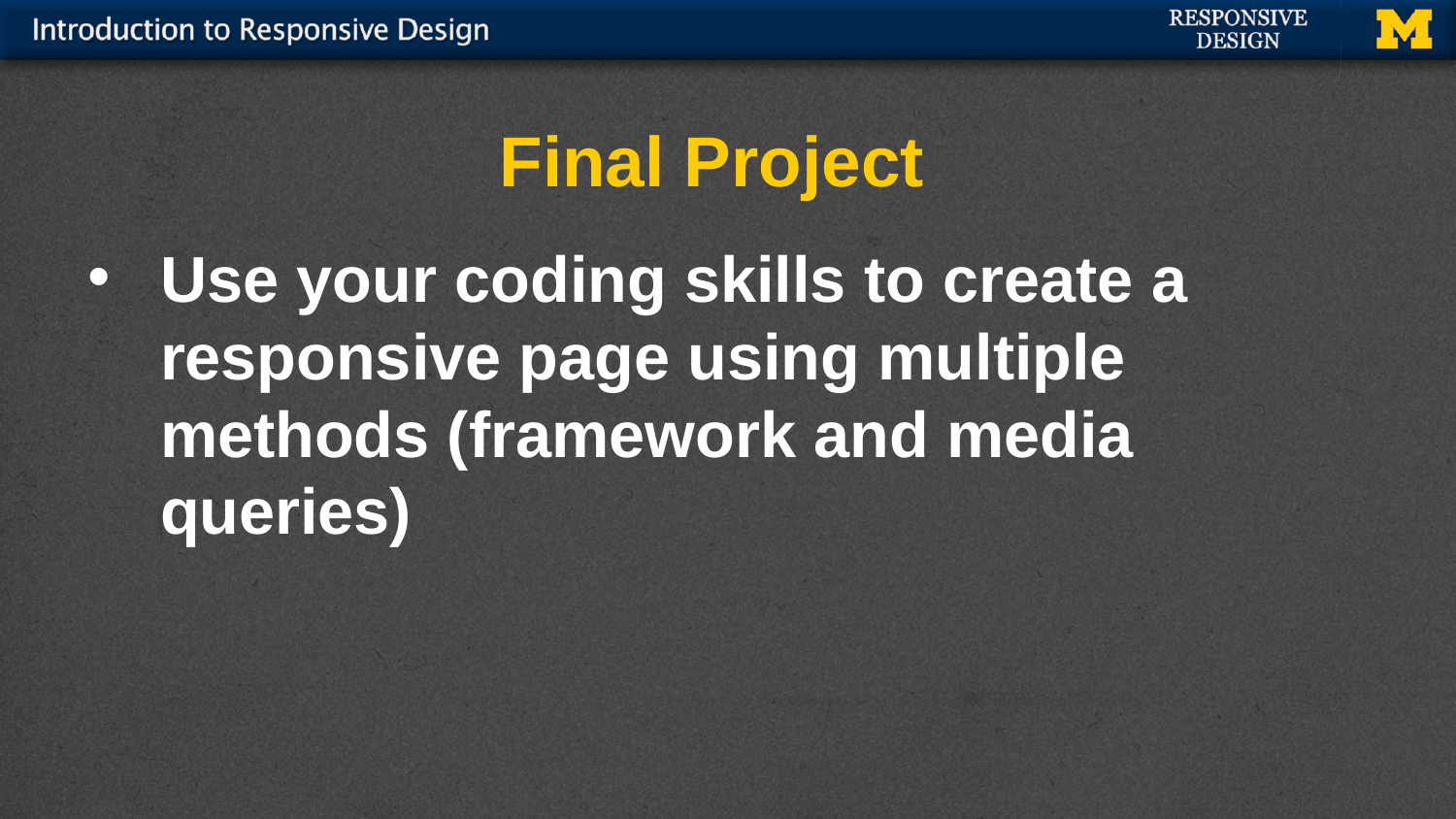

# Final Project
Use your coding skills to create a responsive page using multiple methods (framework and media queries)